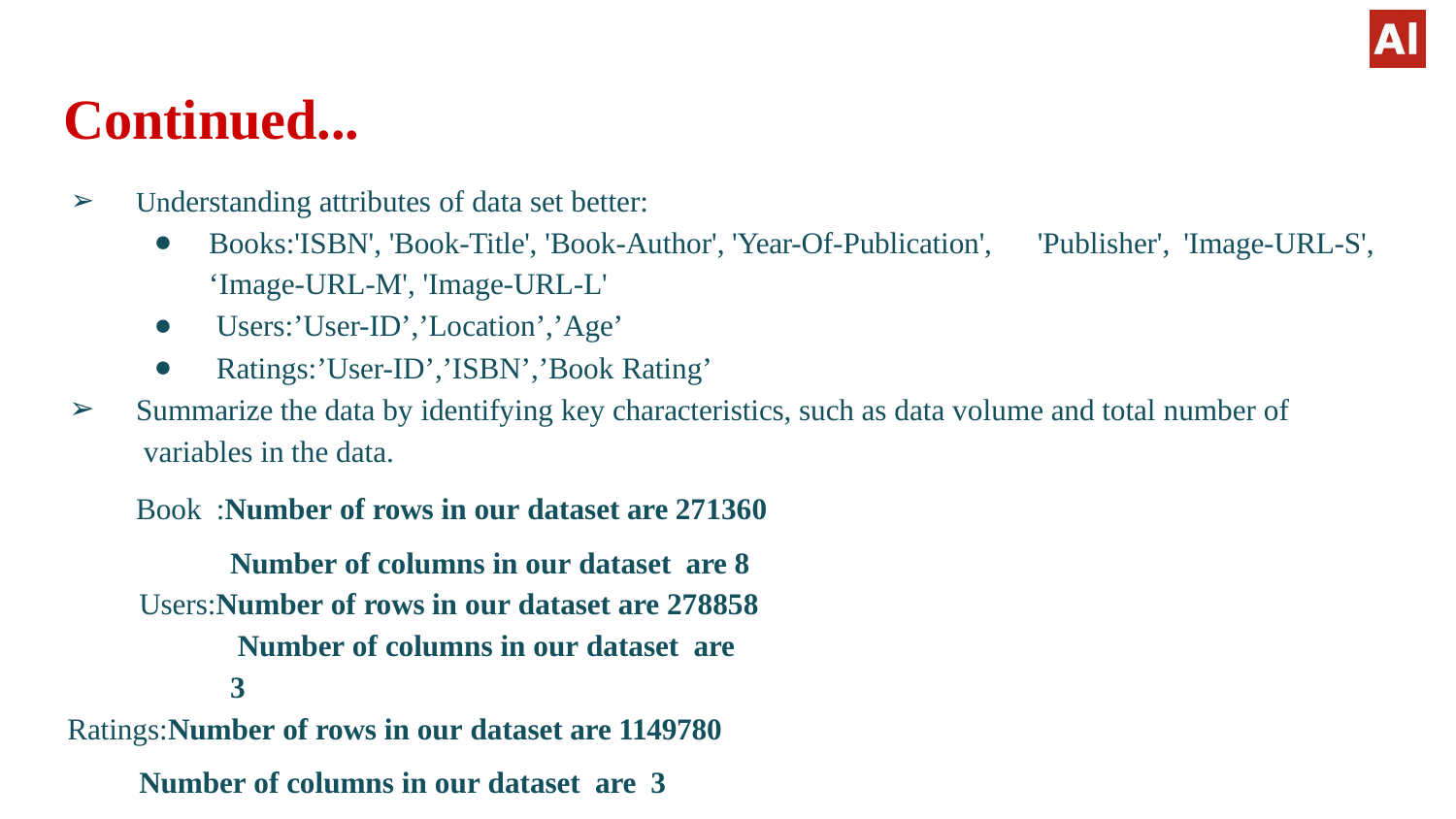

# Continued...
Understanding attributes of data set better:
Books:'ISBN', 'Book-Title', 'Book-Author', 'Year-Of-Publication',  ‘Image-URL-M', 'Image-URL-L'
Users:’User-ID’,’Location’,’Age’
Ratings:’User-ID’,’ISBN’,’Book Rating’
'Publisher', 'Image-URL-S',
Summarize the data by identifying key characteristics, such as data volume and total number of  variables in the data.
Book :Number of rows in our dataset are 271360  Number of columns in our dataset are 8
Users:Number of rows in our dataset are 278858  Number of columns in our dataset are 3
Ratings:Number of rows in our dataset are 1149780
Number of columns in our dataset are  3